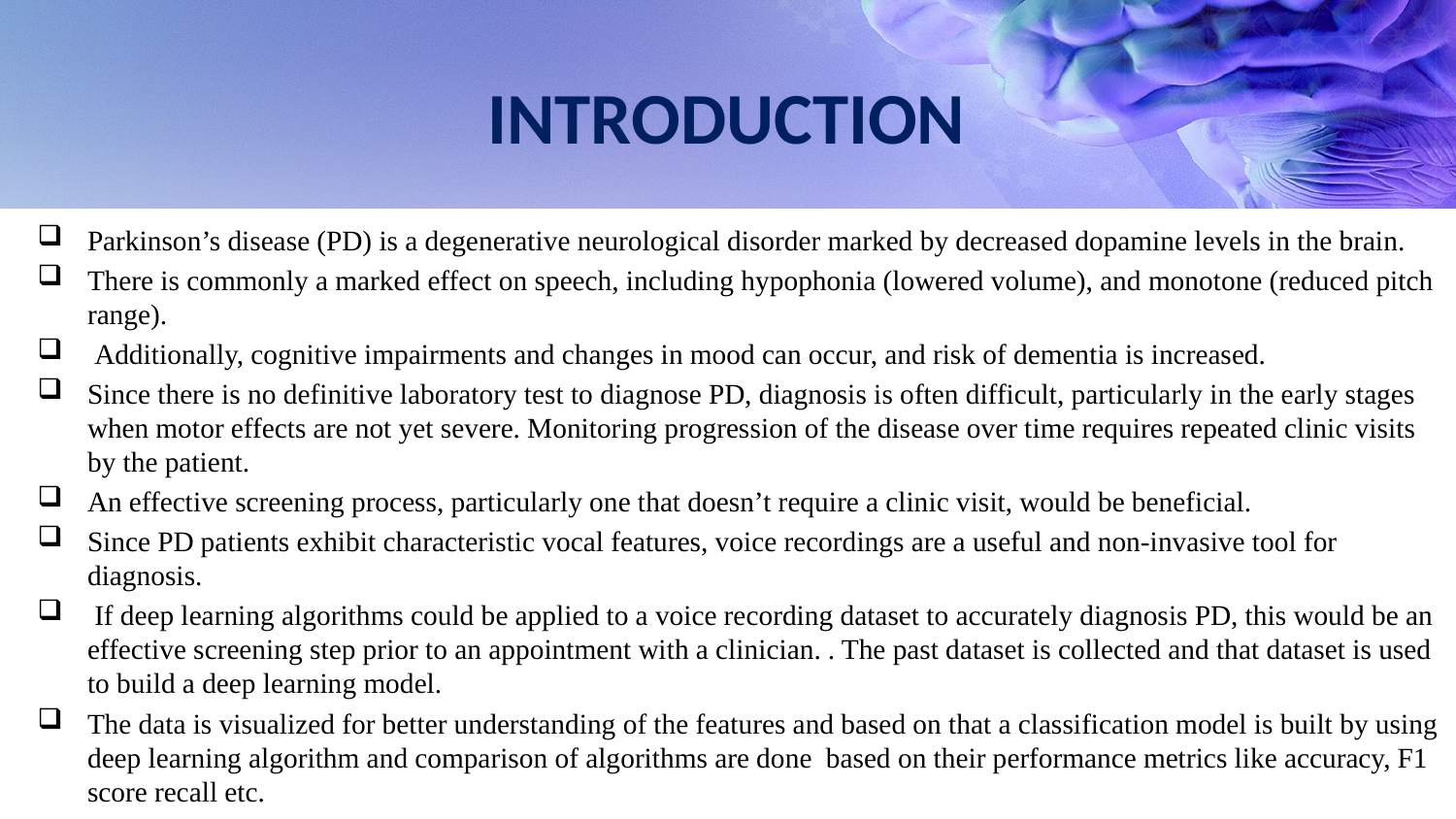

# INTRODUCTION
Parkinson’s disease (PD) is a degenerative neurological disorder marked by decreased dopamine levels in the brain.
There is commonly a marked effect on speech, including hypophonia (lowered volume), and monotone (reduced pitch range).
 Additionally, cognitive impairments and changes in mood can occur, and risk of dementia is increased.
Since there is no definitive laboratory test to diagnose PD, diagnosis is often difficult, particularly in the early stages when motor effects are not yet severe. Monitoring progression of the disease over time requires repeated clinic visits by the patient.
An effective screening process, particularly one that doesn’t require a clinic visit, would be beneficial.
Since PD patients exhibit characteristic vocal features, voice recordings are a useful and non-invasive tool for diagnosis.
 If deep learning algorithms could be applied to a voice recording dataset to accurately diagnosis PD, this would be an effective screening step prior to an appointment with a clinician. . The past dataset is collected and that dataset is used to build a deep learning model.
The data is visualized for better understanding of the features and based on that a classification model is built by using deep learning algorithm and comparison of algorithms are done  based on their performance metrics like accuracy, F1 score recall etc.